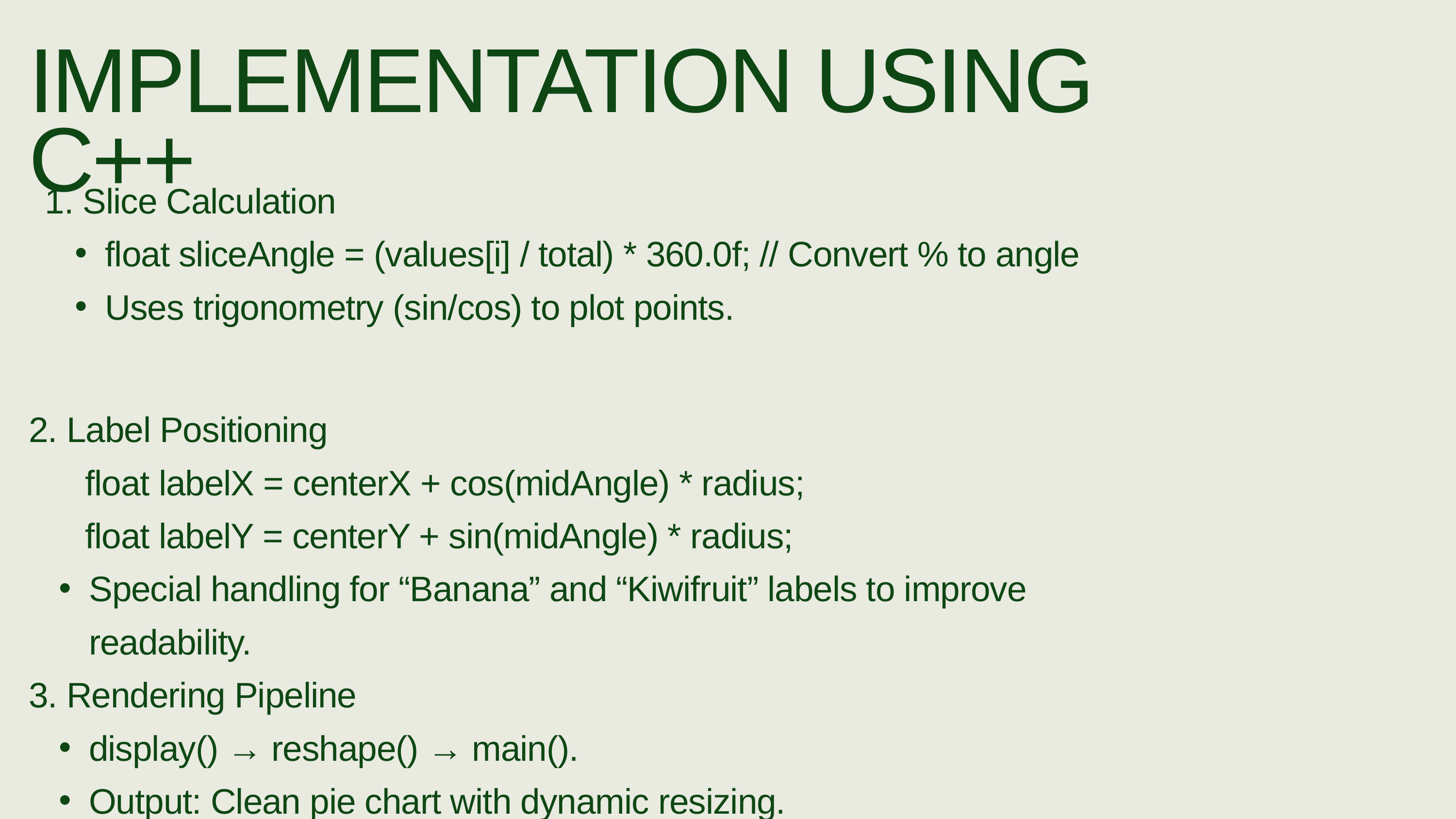

IMPLEMENTATION USING C++
1. Slice Calculation
float sliceAngle = (values[i] / total) * 360.0f; // Convert % to angle
Uses trigonometry (sin/cos) to plot points.

2. Label Positioning
      float labelX = centerX + cos(midAngle) * radius;
      float labelY = centerY + sin(midAngle) * radius;
Special handling for “Banana” and “Kiwifruit” labels to improve   readability.
3. Rendering Pipeline
display() → reshape() → main().
Output: Clean pie chart with dynamic resizing.